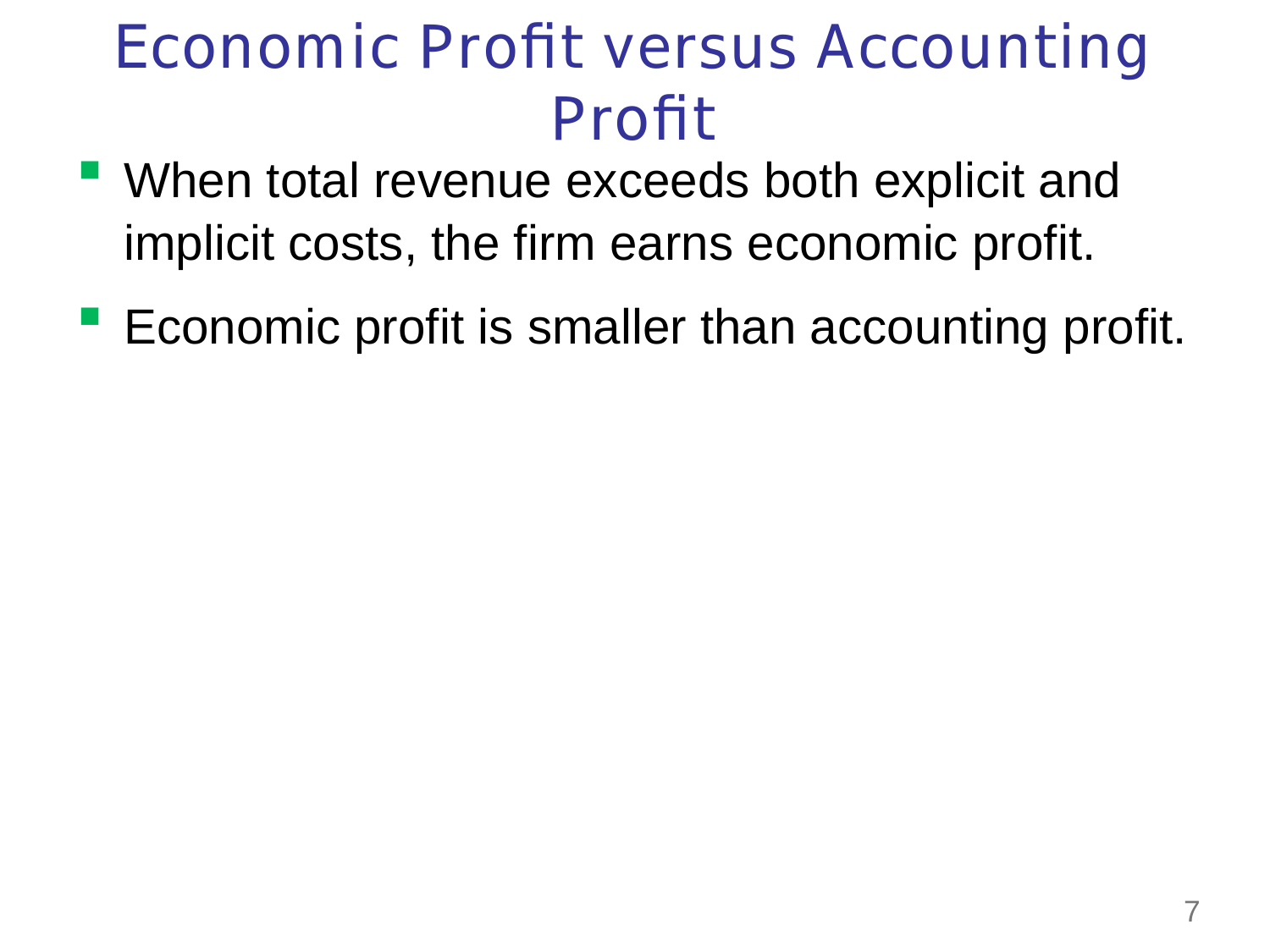

# Economic Profit versus Accounting Profit
When total revenue exceeds both explicit and implicit costs, the firm earns economic profit.
Economic profit is smaller than accounting profit.